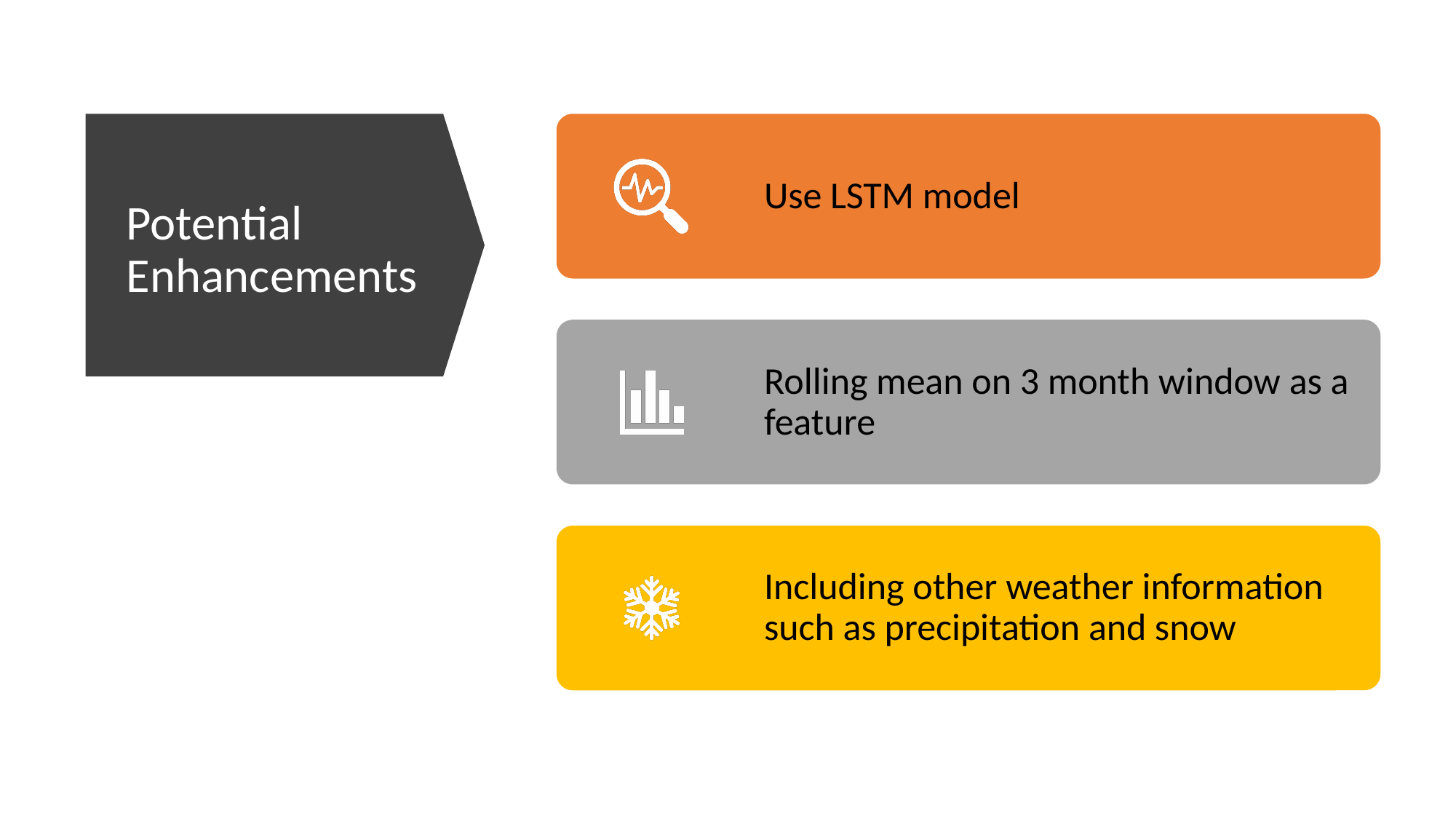

Use LSTM model
Rolling mean on 3 month window as a feature
Including other weather information such as precipitation and snow
# Potential Enhancements